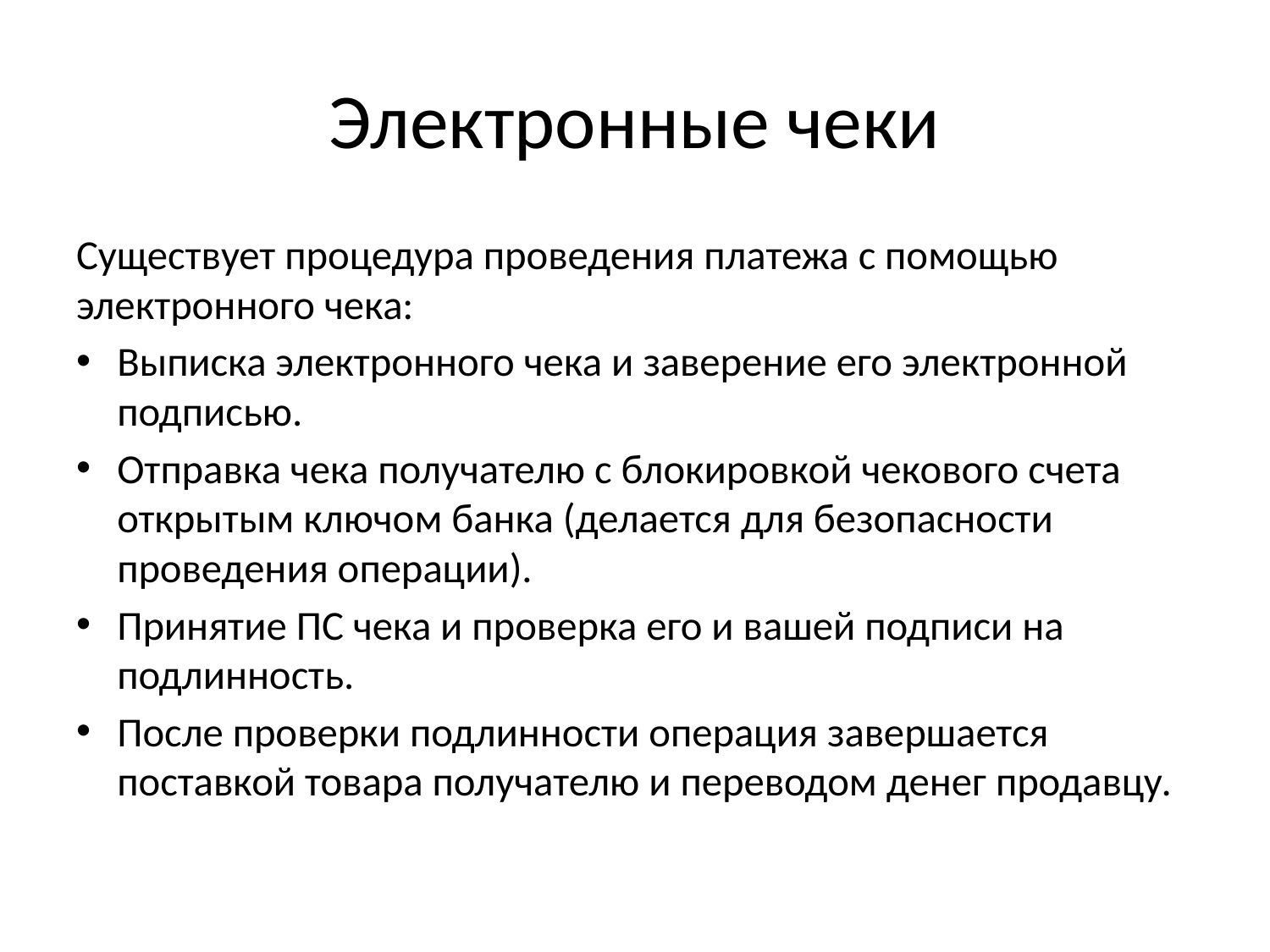

# Электронные чеки
Существует процедура проведения платежа с помощью электронного чека:
Выписка электронного чека и заверение его электронной подписью.
Отправка чека получателю с блокировкой чекового счета открытым ключом банка (делается для безопасности проведения операции).
Принятие ПС чека и проверка его и вашей подписи на подлинность.
После проверки подлинности операция завершается поставкой товара получателю и переводом денег продавцу.